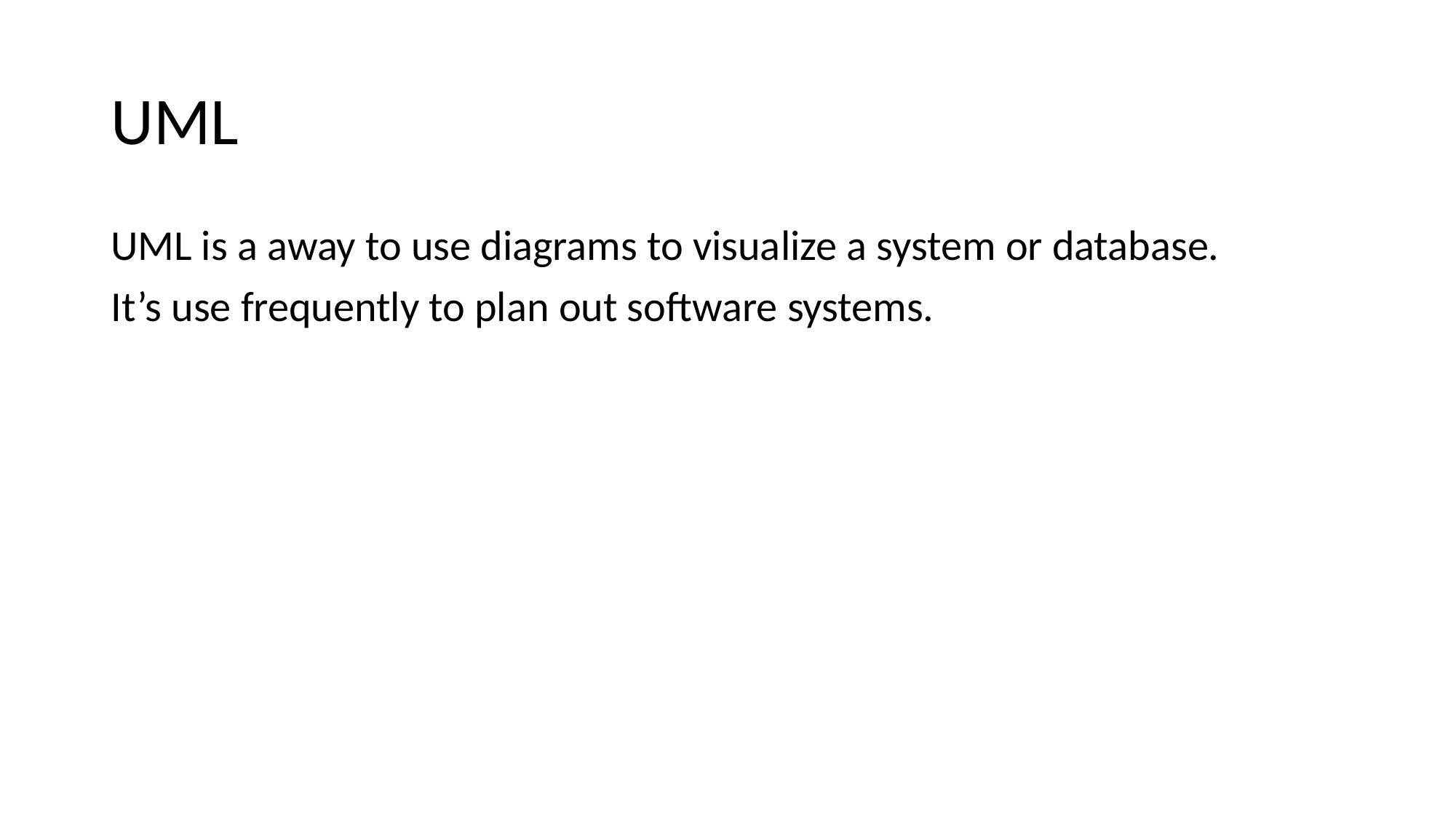

# UML
UML is a away to use diagrams to visualize a system or database.
It’s use frequently to plan out software systems.